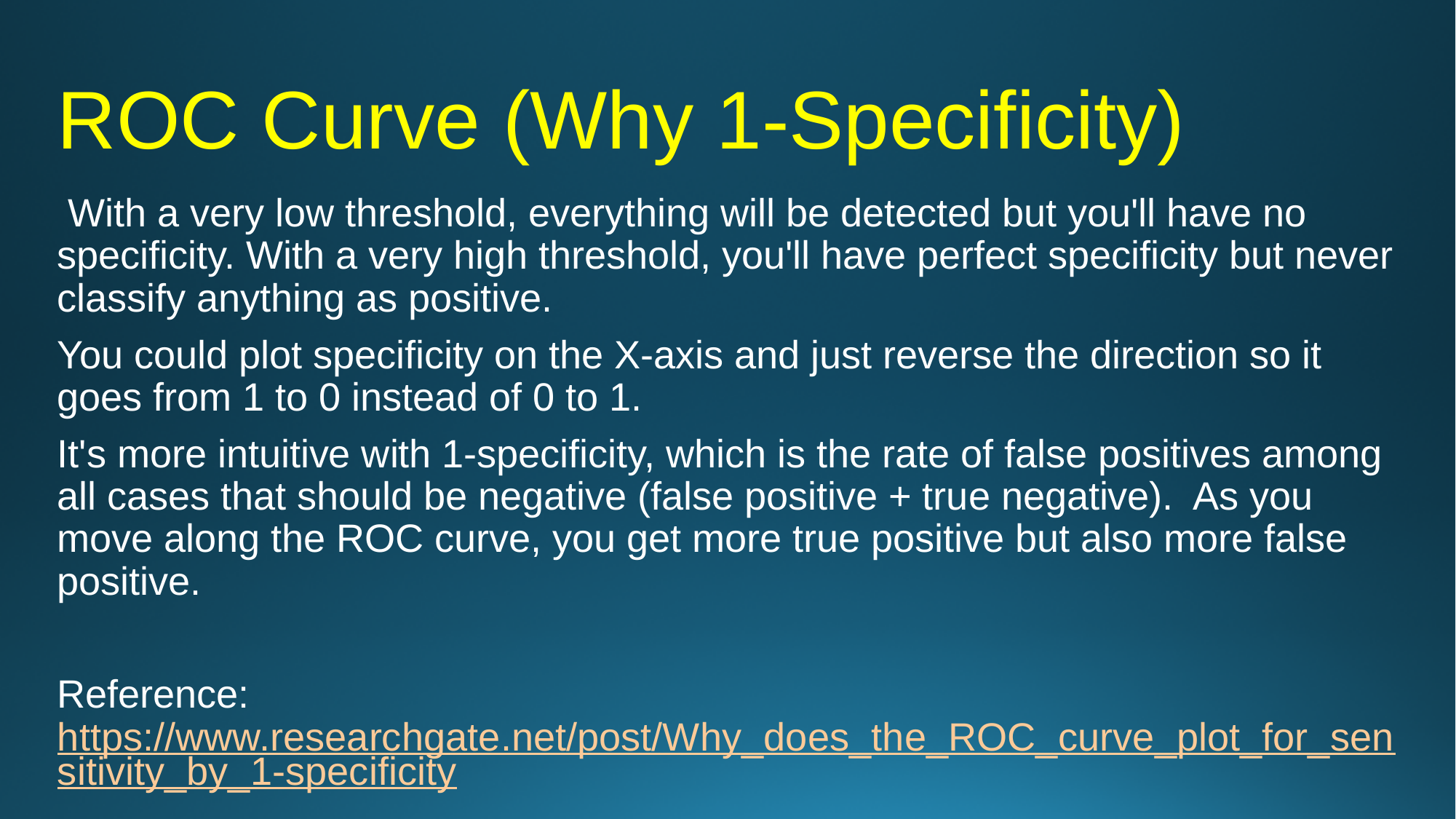

# ROC Curve (Why 1-Specificity)
 With a very low threshold, everything will be detected but you'll have no specificity. With a very high threshold, you'll have perfect specificity but never classify anything as positive.
You could plot specificity on the X-axis and just reverse the direction so it goes from 1 to 0 instead of 0 to 1.
It's more intuitive with 1-specificity, which is the rate of false positives among all cases that should be negative (false positive + true negative).  As you move along the ROC curve, you get more true positive but also more false positive.

Reference: https://www.researchgate.net/post/Why_does_the_ROC_curve_plot_for_sensitivity_by_1-specificity